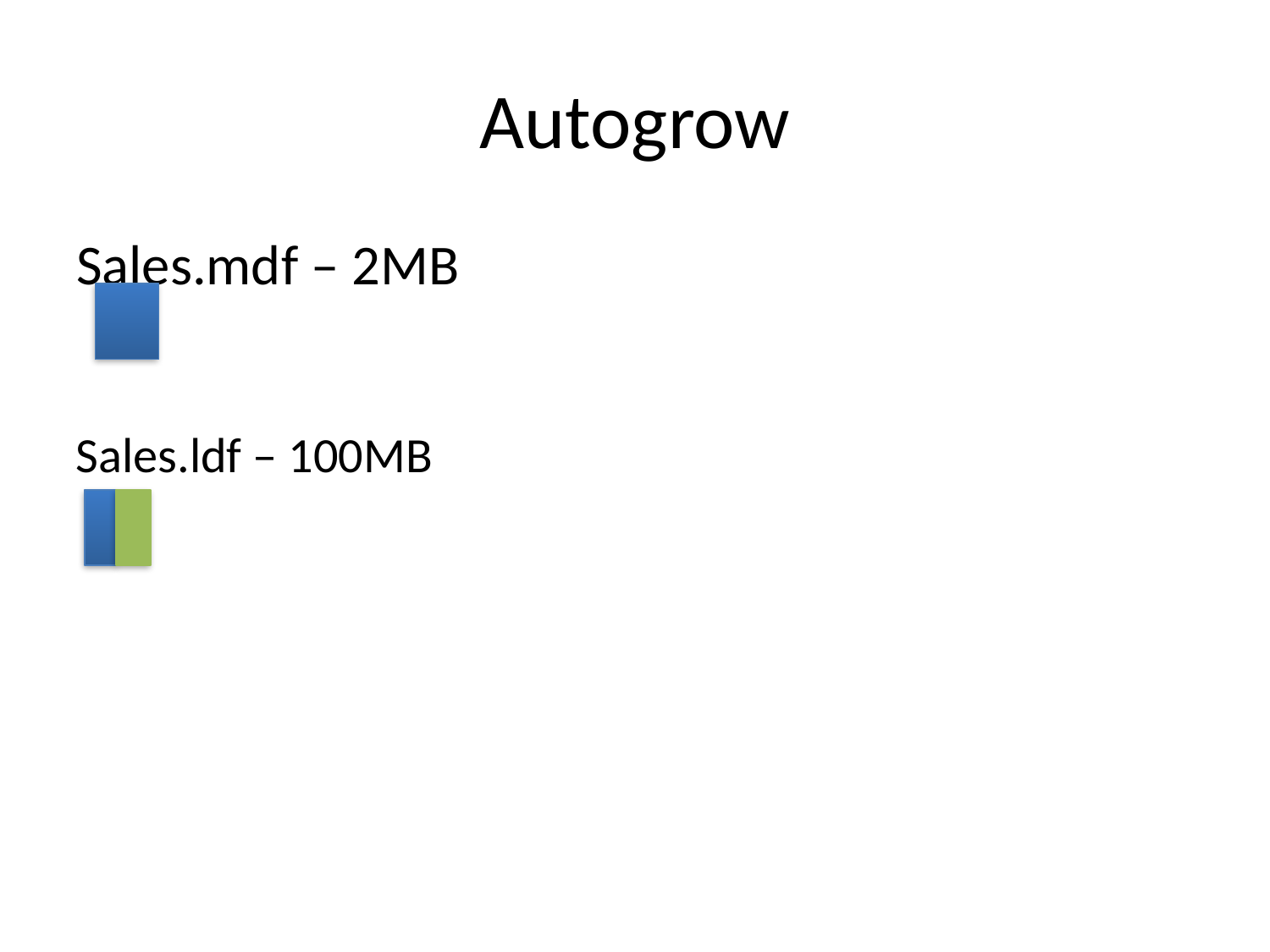

# Autogrow
Sales.mdf – 2MB

Sales.ldf – 100MB